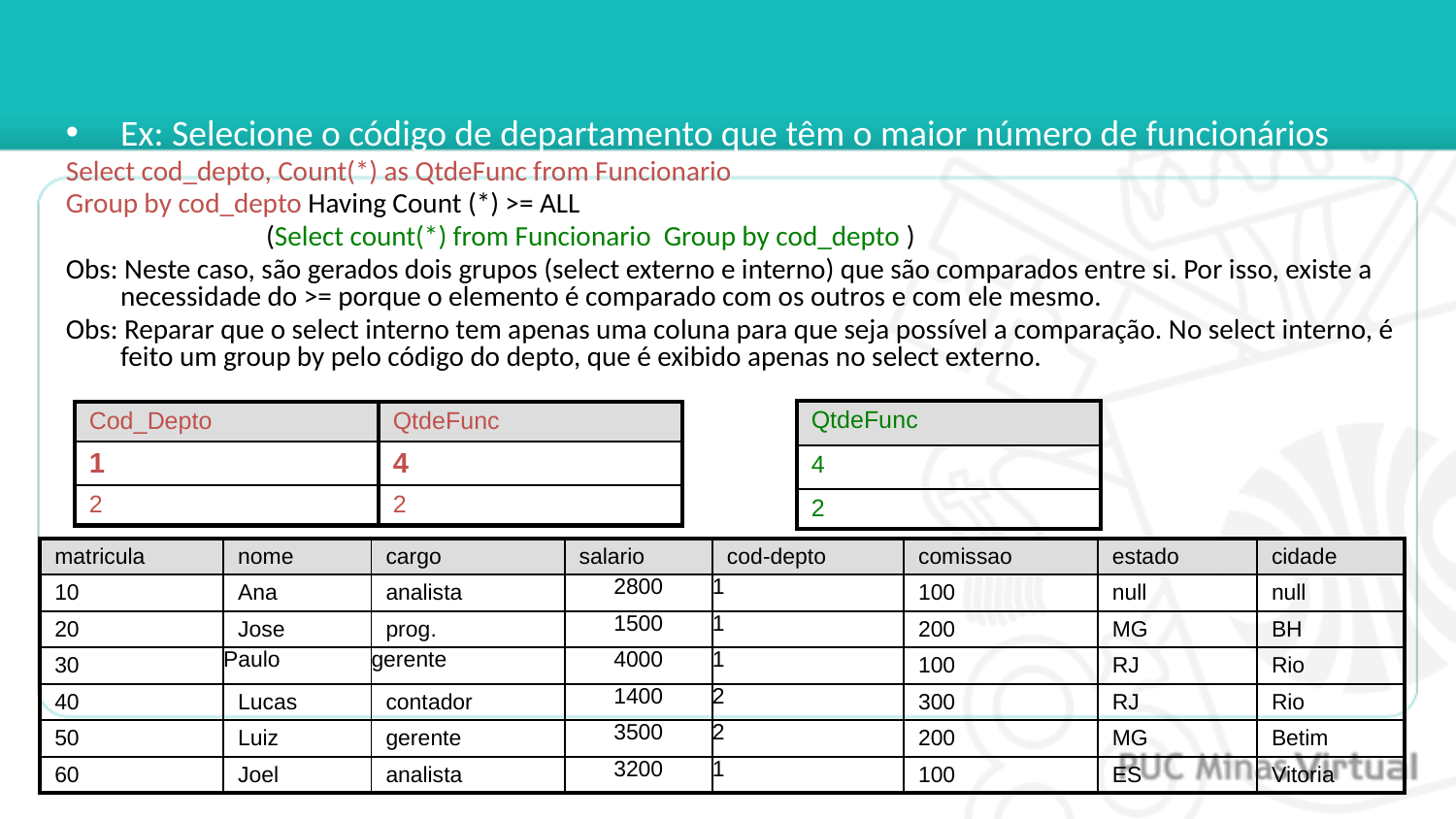

Ex: Selecione o código de departamento que têm o maior número de funcionários
Select cod_depto, Count(*) as QtdeFunc from Funcionario
Group by cod_depto Having Count (*) >= ALL
		(Select count(*) from Funcionario  Group by cod_depto )
Obs: Neste caso, são gerados dois grupos (select externo e interno) que são comparados entre si. Por isso, existe a necessidade do >= porque o elemento é comparado com os outros e com ele mesmo.
Obs: Reparar que o select interno tem apenas uma coluna para que seja possível a comparação. No select interno, é feito um group by pelo código do depto, que é exibido apenas no select externo.
| QtdeFunc |
| --- |
| 4 |
| 2 |
| Cod\_Depto | QtdeFunc |
| --- | --- |
| 1 | 4 |
| 2 | 2 |
| matricula | nome | cargo | salario | cod-depto | comissao | estado | cidade |
| --- | --- | --- | --- | --- | --- | --- | --- |
| 10 | Ana | analista | 2800 | 1 | 100 | null | null |
| 20 | Jose | prog. | 1500 | 1 | 200 | MG | BH |
| 30 | Paulo | gerente | 4000 | 1 | 100 | RJ | Rio |
| 40 | Lucas | contador | 1400 | 2 | 300 | RJ | Rio |
| 50 | Luiz | gerente | 3500 | 2 | 200 | MG | Betim |
| 60 | Joel | analista | 3200 | 1 | 100 | ES | Vitoria |